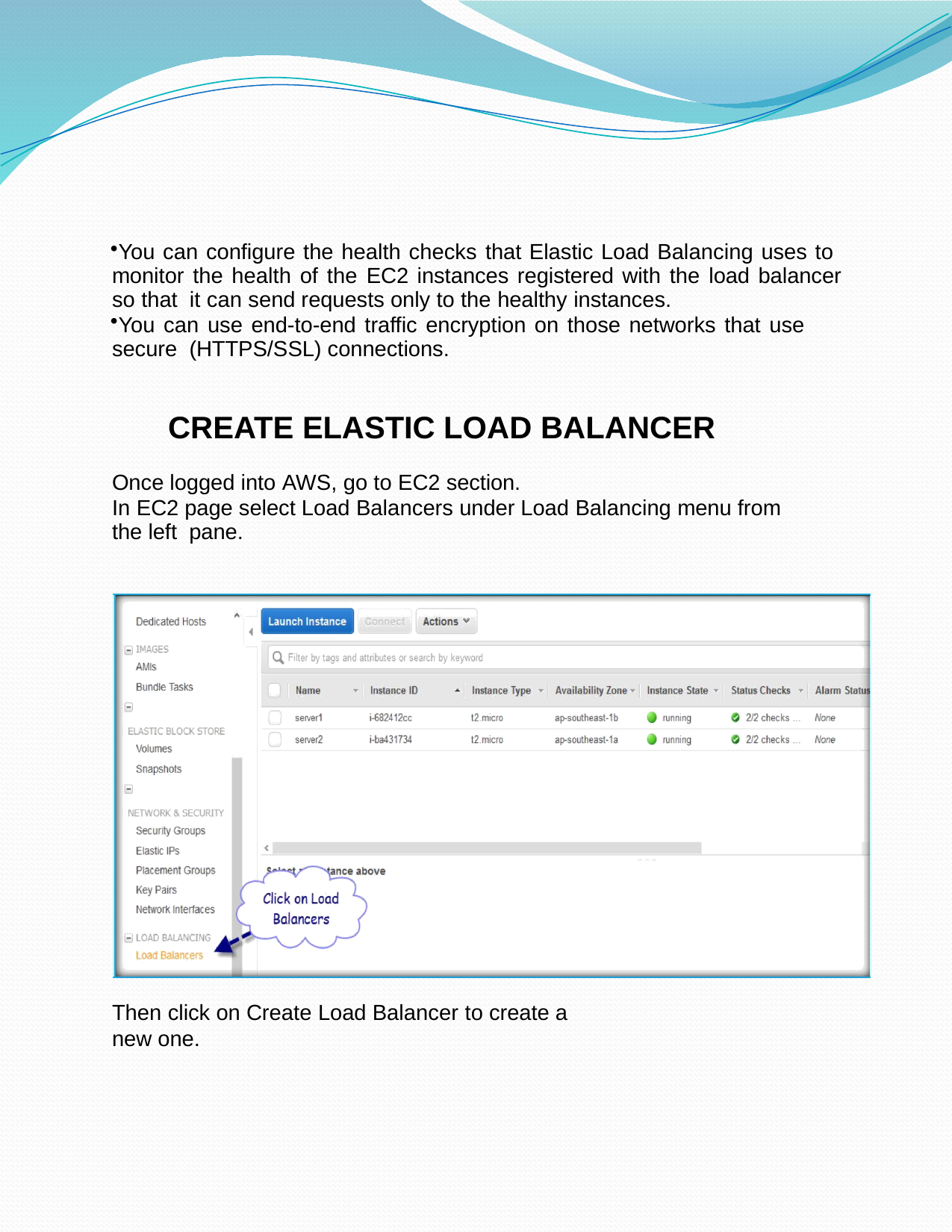

You can configure the health checks that Elastic Load Balancing uses to  monitor the health of the EC2 instances registered with the load balancer so that  it can send requests only to the healthy instances.
You can use end-to-end traffic encryption on those networks that use secure  (HTTPS/SSL) connections.

CREATE ELASTIC LOAD BALANCER
Once logged into AWS, go to EC2 section.
In EC2 page select Load Balancers under Load Balancing menu from the left  pane.

Then click on Create Load Balancer to create a new one.